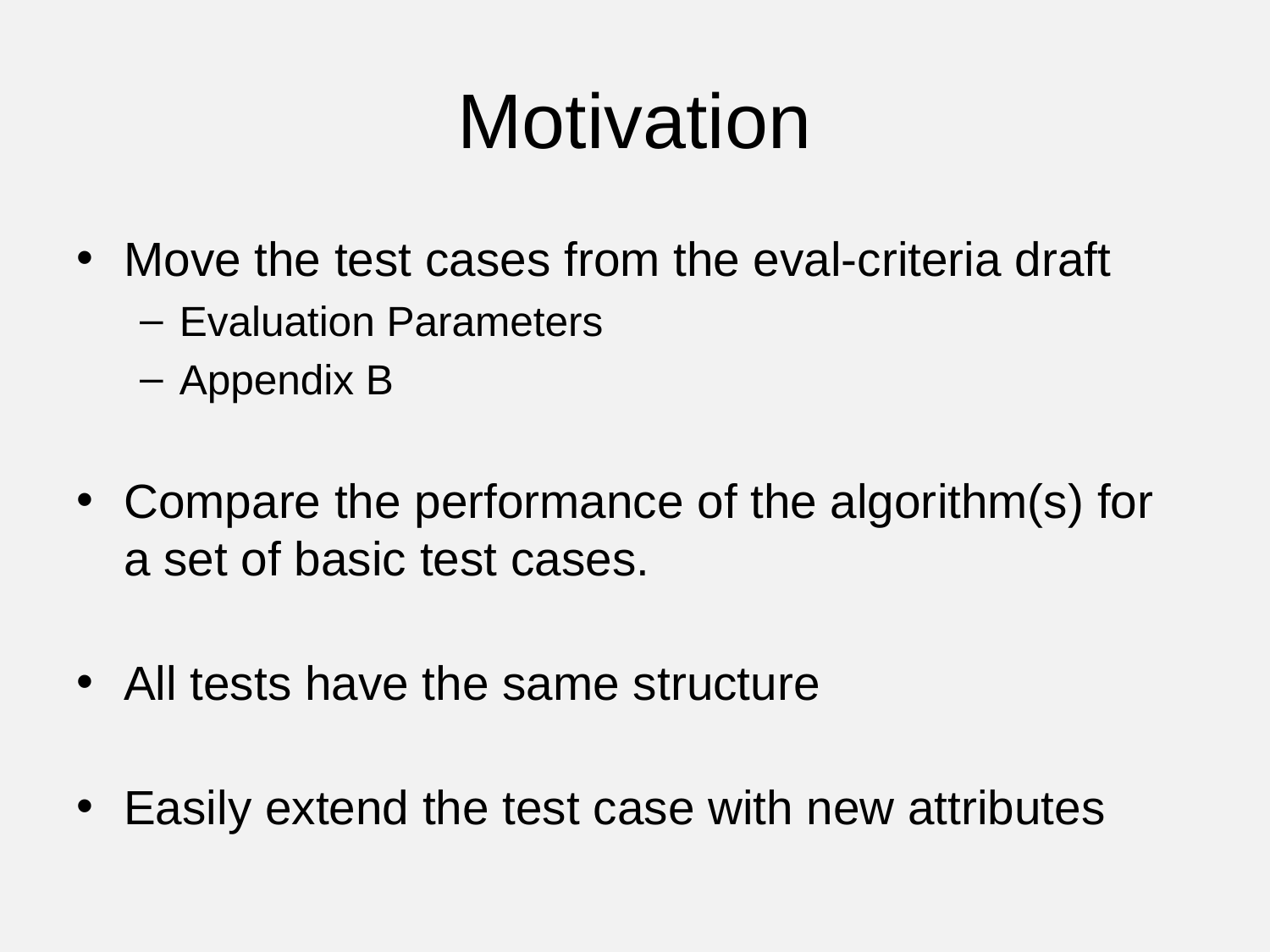

# Motivation
Move the test cases from the eval-criteria draft
Evaluation Parameters
Appendix B

Compare the performance of the algorithm(s) for a set of basic test cases.

All tests have the same structure

Easily extend the test case with new attributes